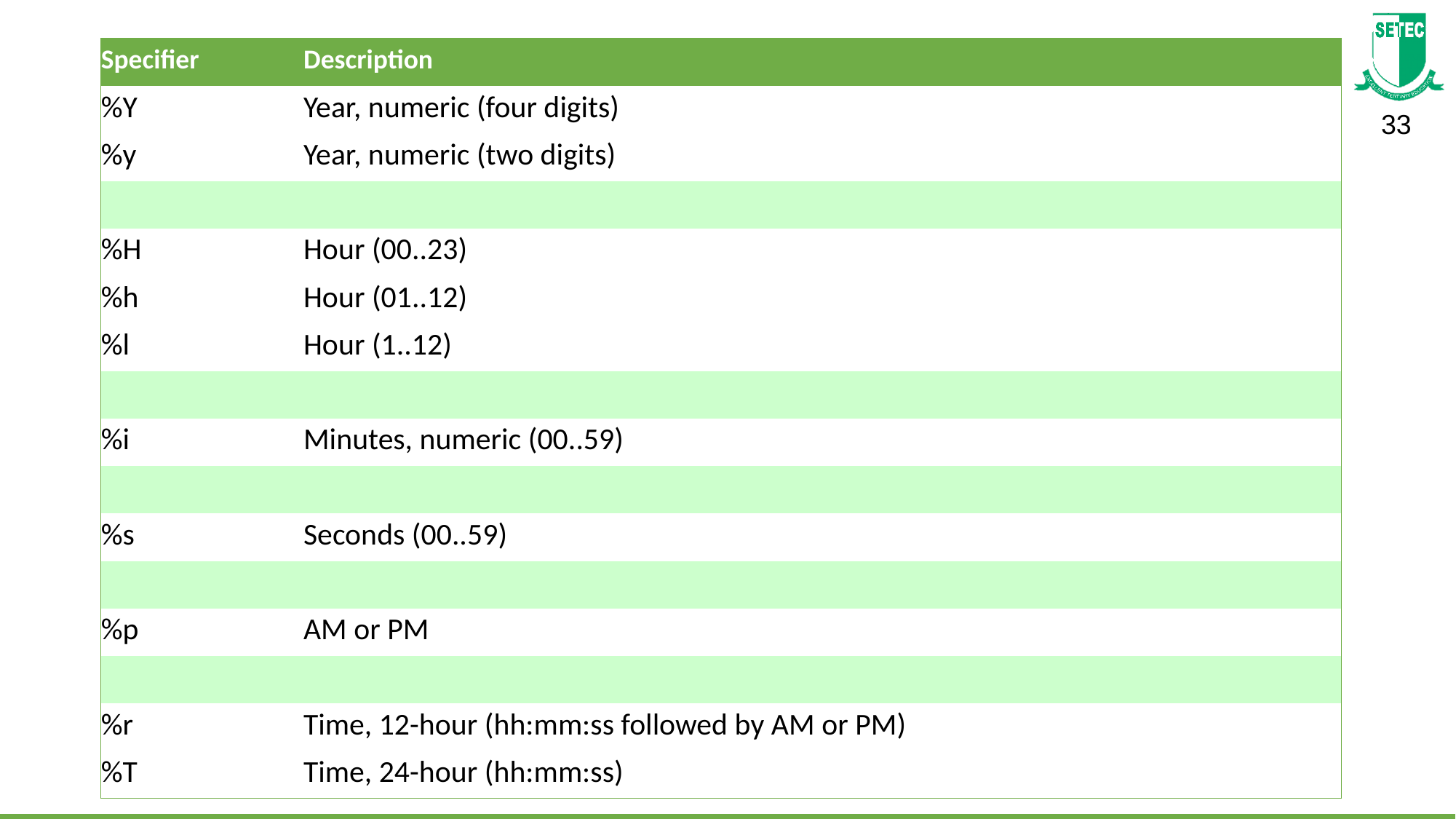

| Specifier | Description |
| --- | --- |
| %Y | Year, numeric (four digits) |
| %y | Year, numeric (two digits) |
|  |  |
| %H | Hour (00..23) |
| %h | Hour (01..12) |
| %l | Hour (1..12) |
|  |  |
| %i | Minutes, numeric (00..59) |
|  |  |
| %s | Seconds (00..59) |
|  |  |
| %p | AM or PM |
|  |  |
| %r | Time, 12-hour (hh:mm:ss followed by AM or PM) |
| %T | Time, 24-hour (hh:mm:ss) |